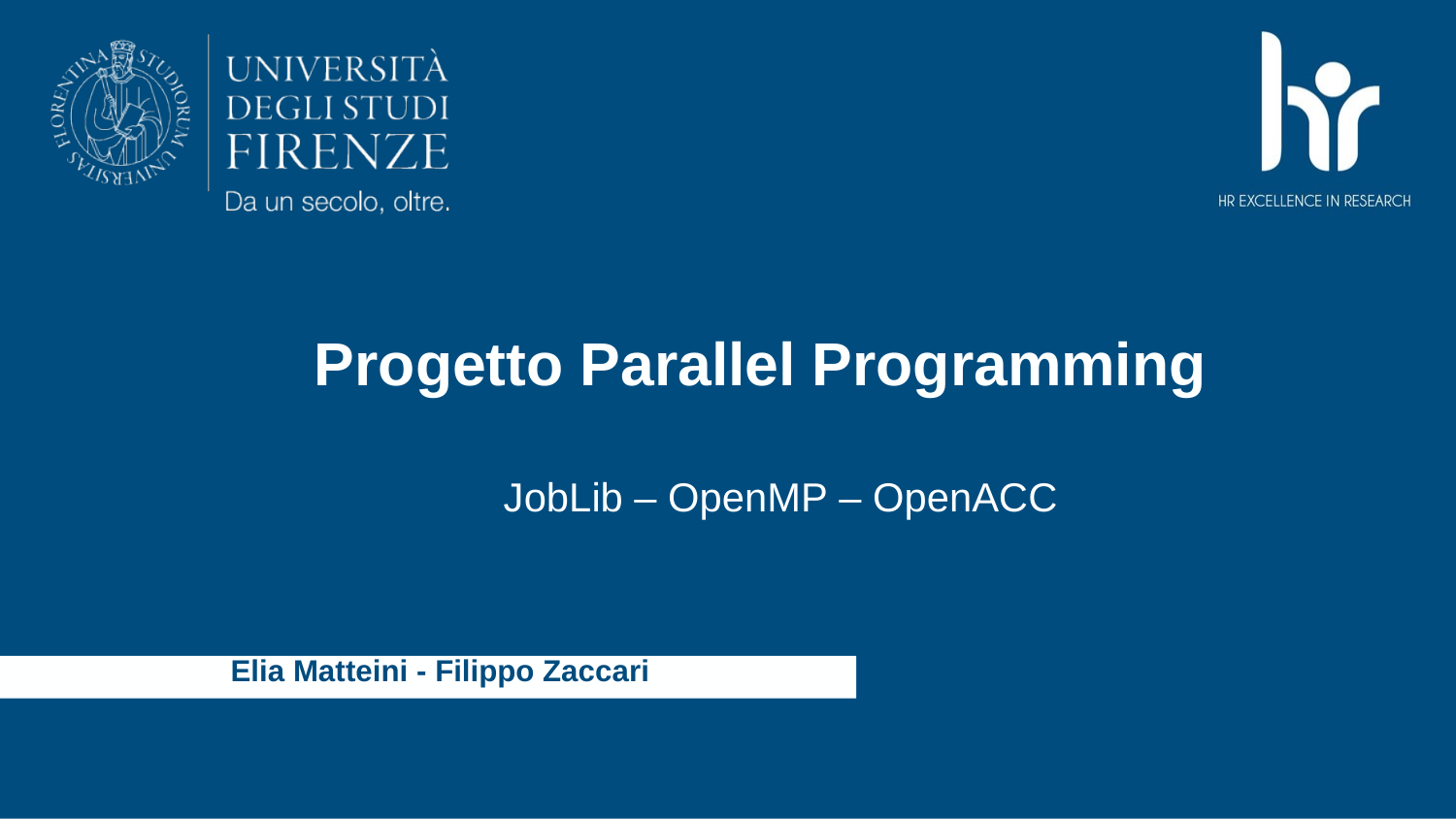

# Progetto Parallel Programming
JobLib – OpenMP – OpenACC
Elia Matteini - Filippo Zaccari